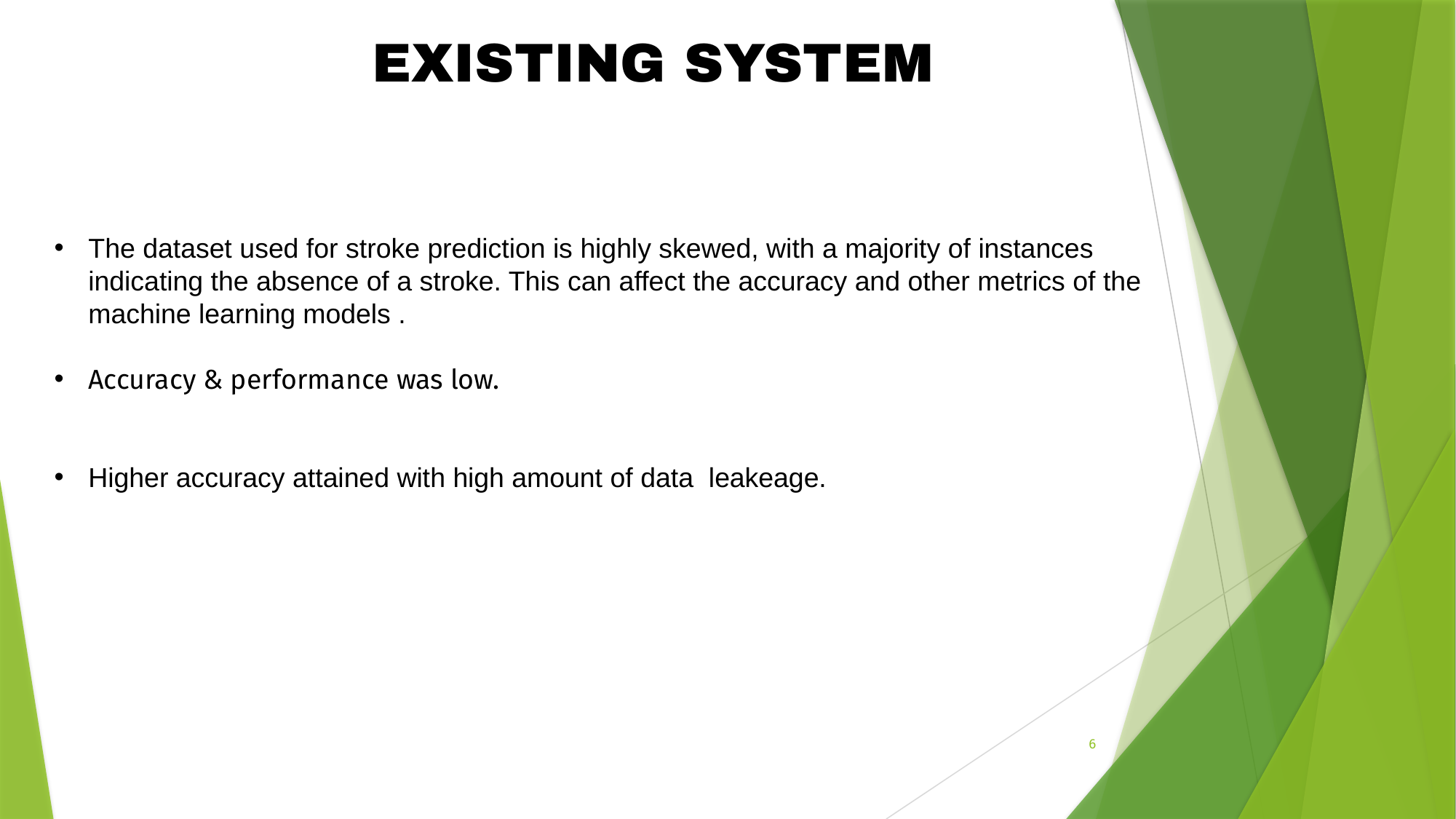

EXISTING SYSTEM
The dataset used for stroke prediction is highly skewed, with a majority of instances indicating the absence of a stroke. This can affect the accuracy and other metrics of the machine learning models .

Accuracy & performance was low.

Higher accuracy attained with high amount of data  leakeage.

6